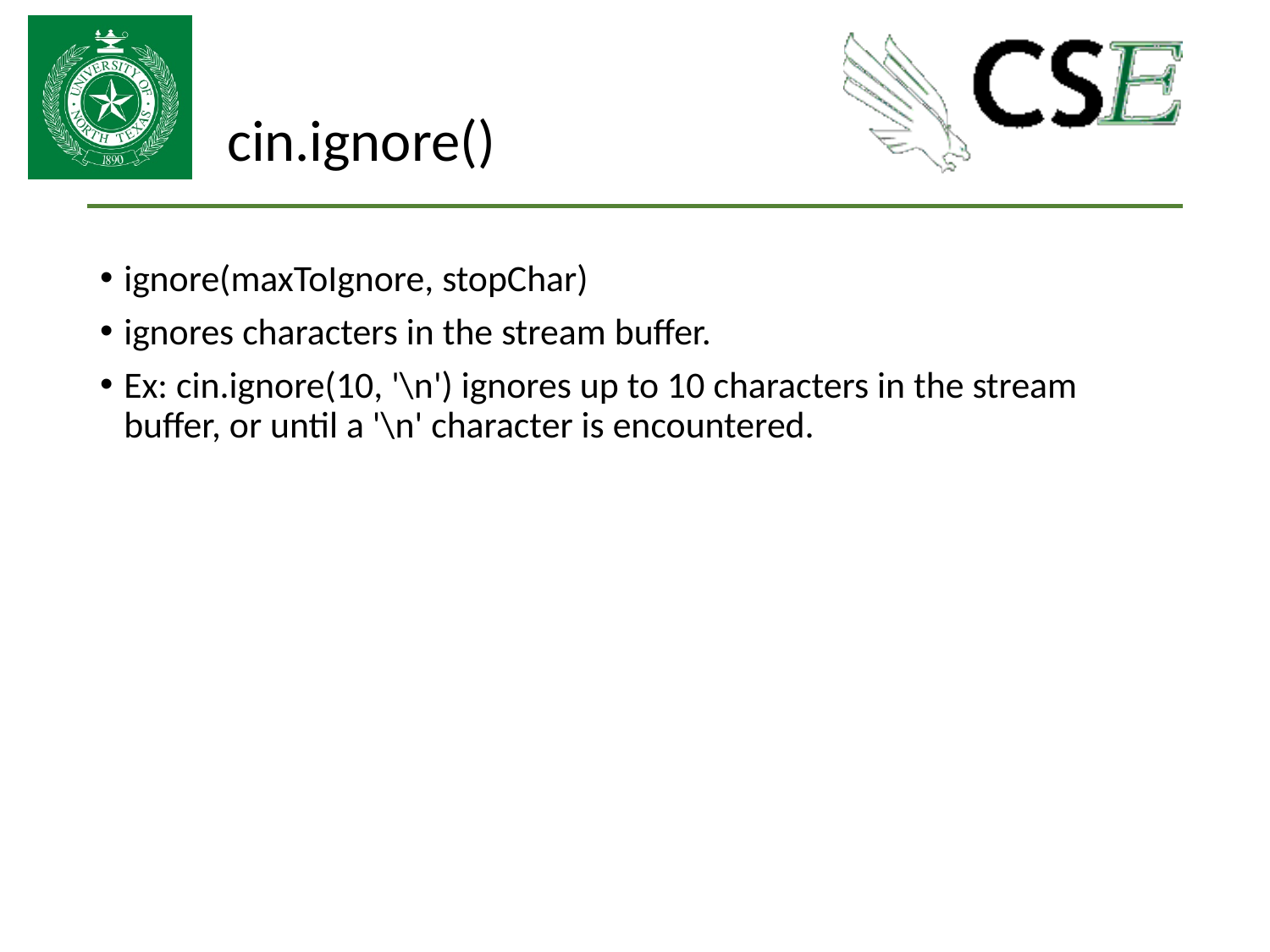

# cin.ignore()
ignore(maxToIgnore, stopChar)
ignores characters in the stream buffer.
Ex: cin.ignore(10, '\n') ignores up to 10 characters in the stream buffer, or until a '\n' character is encountered.